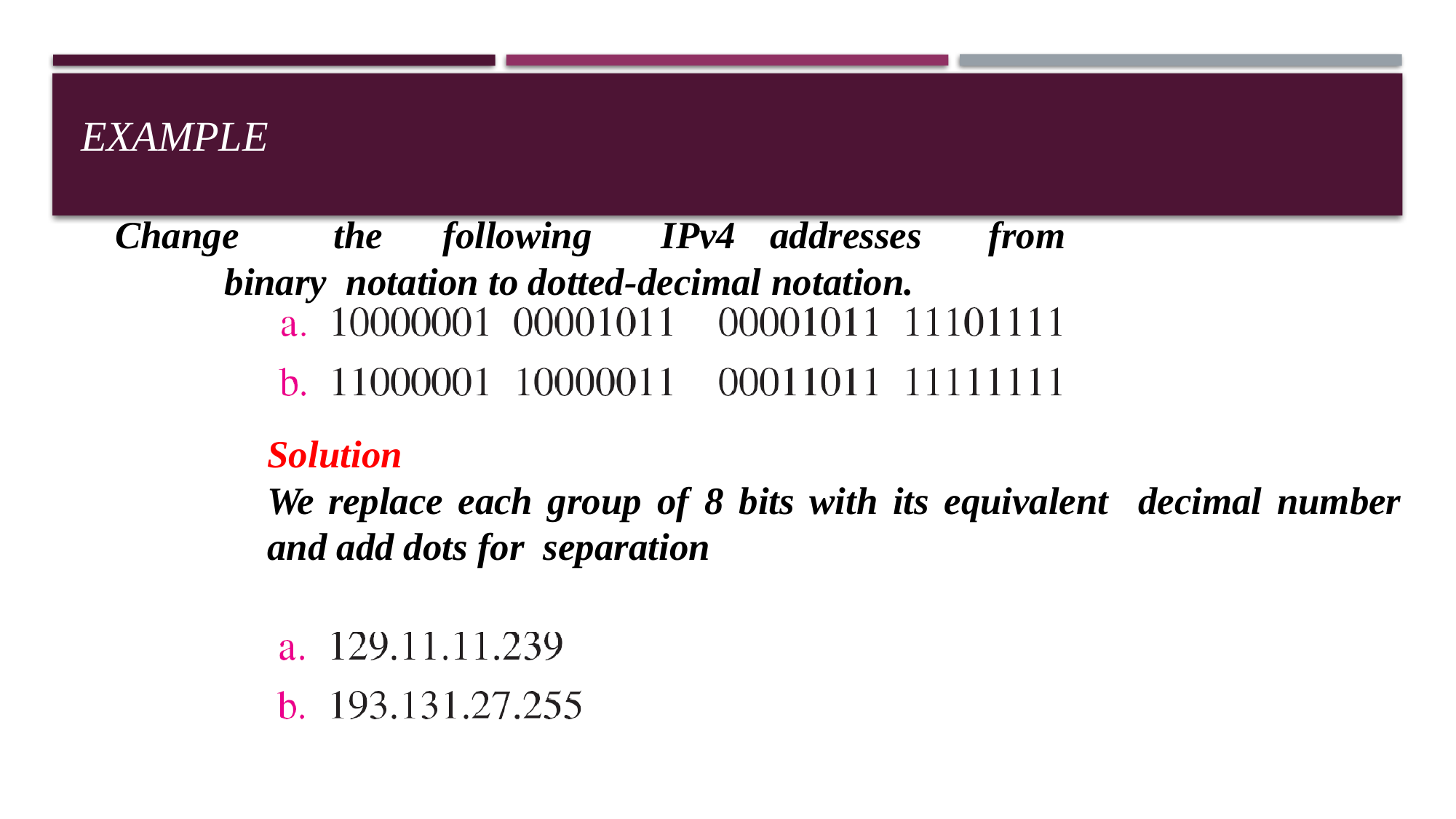

# Example
Change	the	following	IPv4	addresses	from	binary  notation to dotted-decimal notation.

Solution
We replace each group of 8 bits with its equivalent  decimal number and add dots for  separation